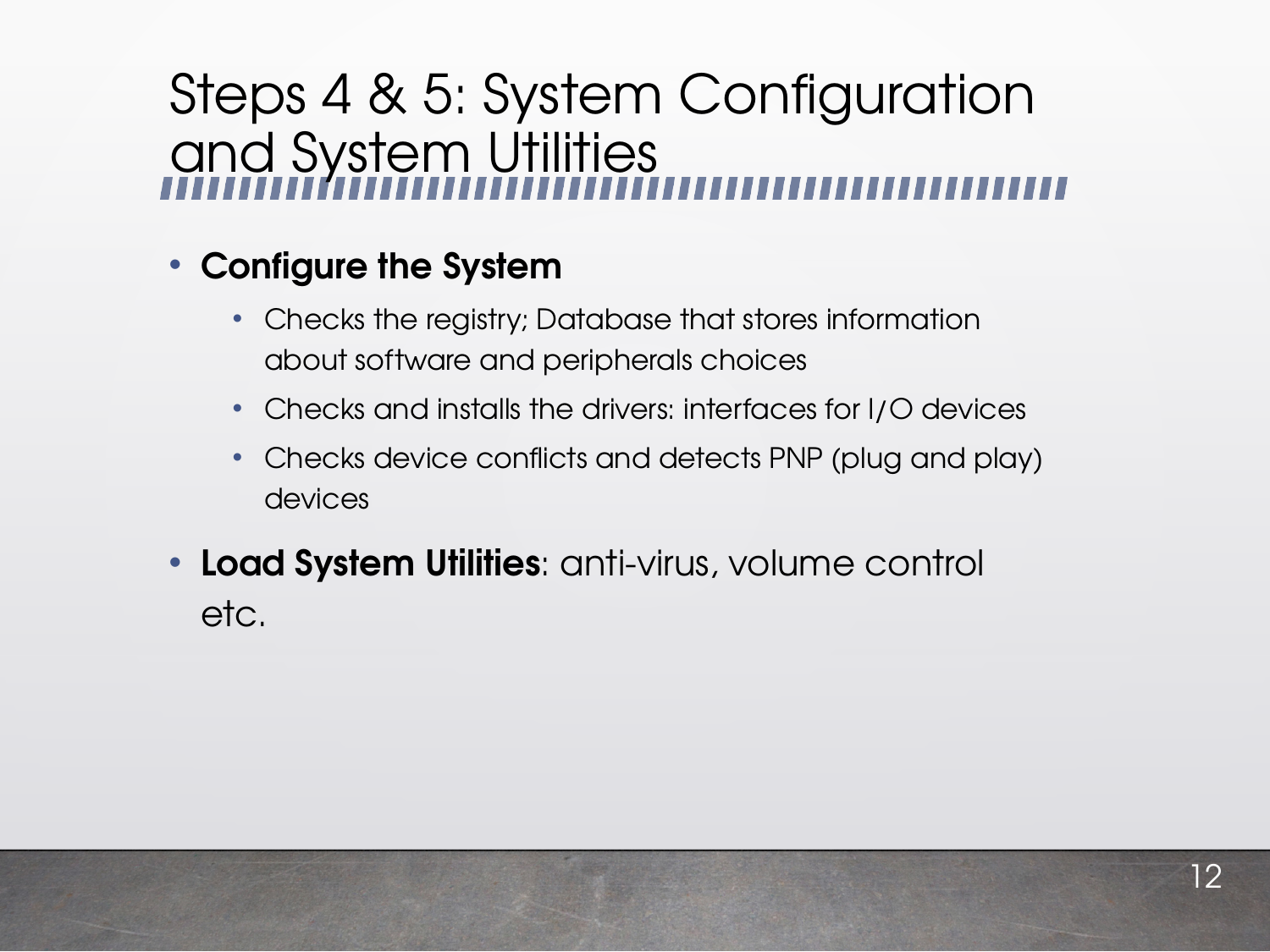

# Steps 4 & 5: System Configuration and System Utilities
Configure the System
Checks the registry; Database that stores information about software and peripherals choices
Checks and installs the drivers: interfaces for I/O devices
Checks device conflicts and detects PNP (plug and play) devices
Load System Utilities: anti-virus, volume control etc.